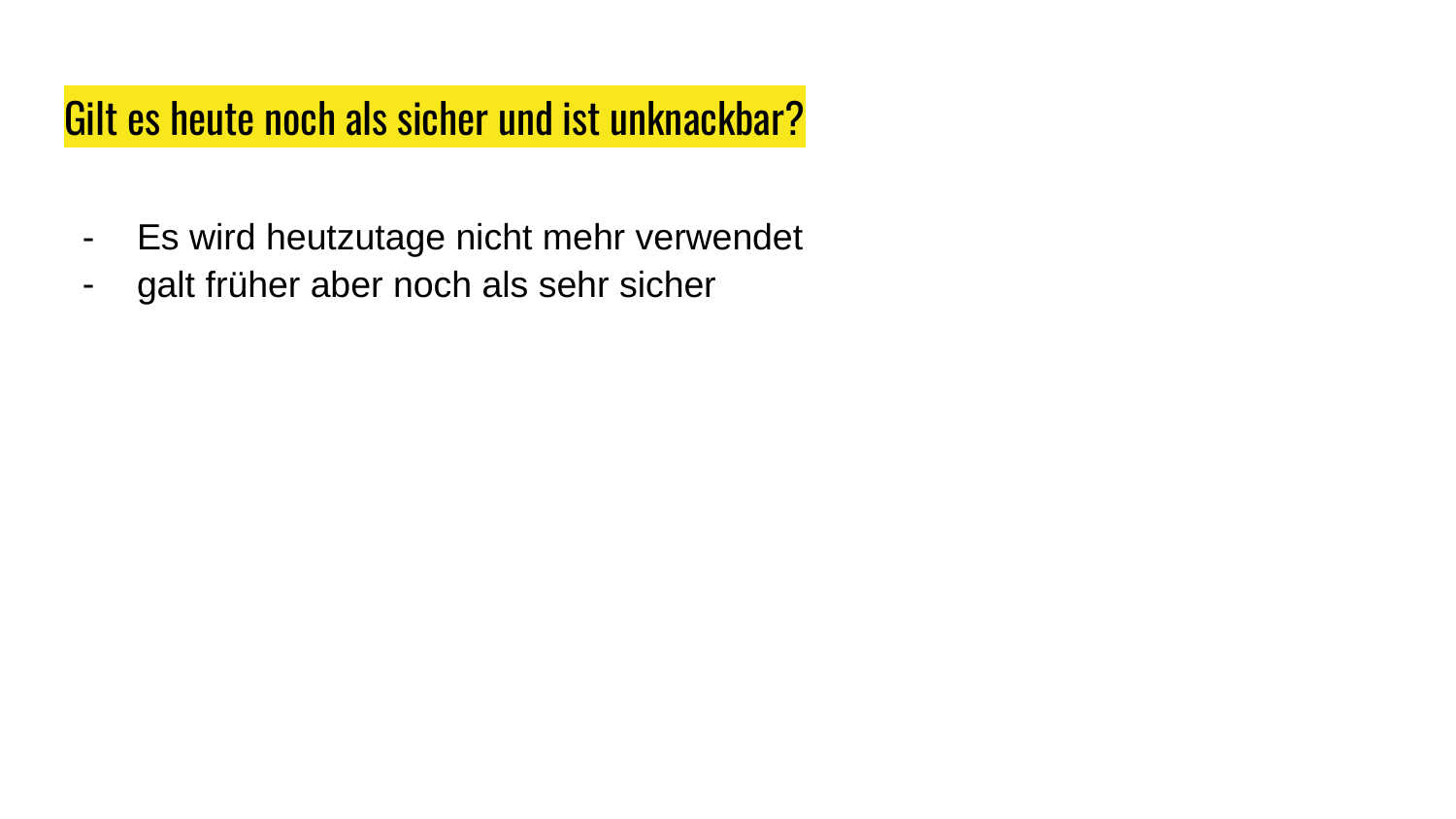

# Gilt es heute noch als sicher und ist unknackbar?
Es wird heutzutage nicht mehr verwendet
galt früher aber noch als sehr sicher